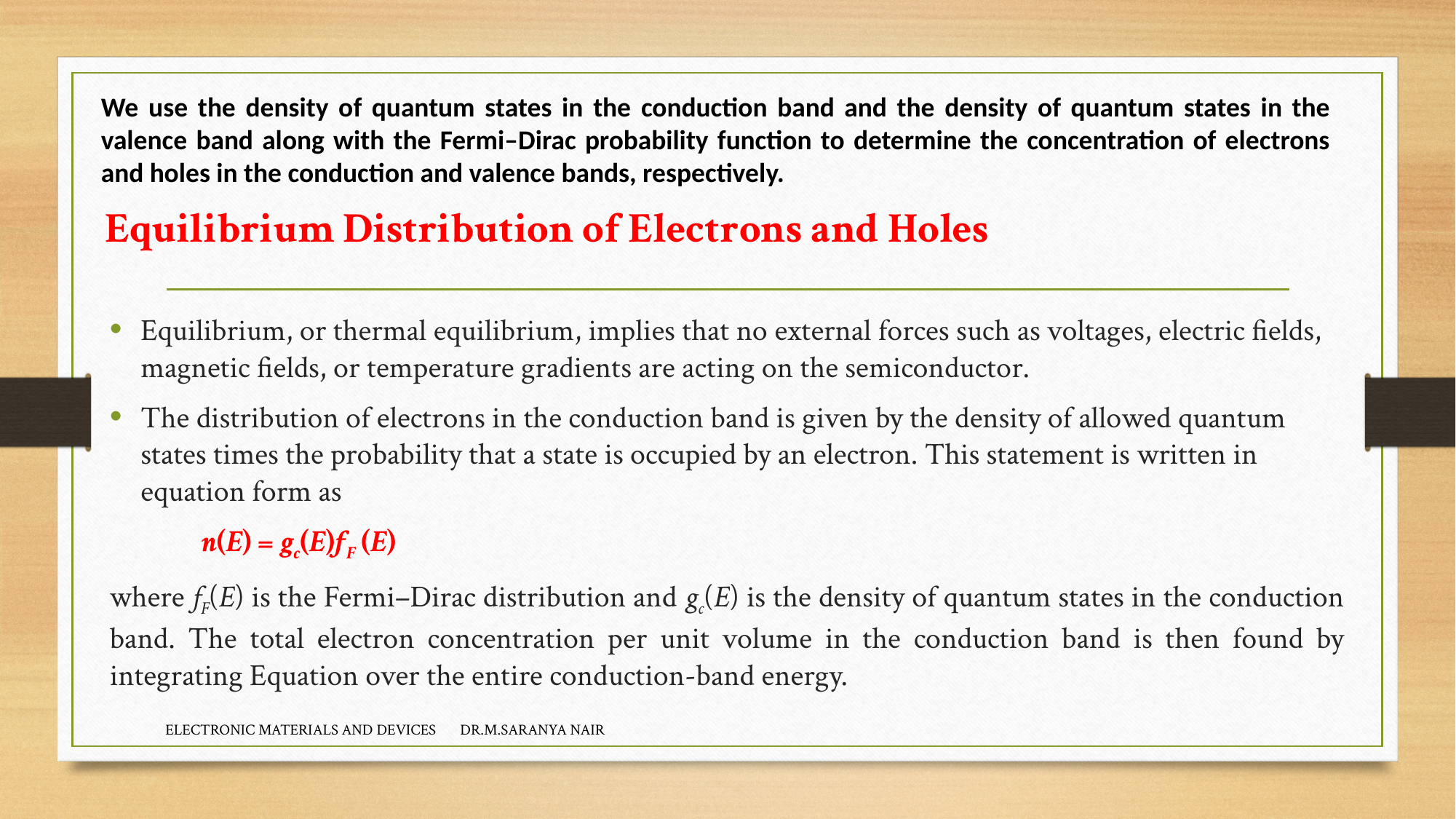

We use the density of quantum states in the conduction band and the density of quantum states in the valence band along with the Fermi–Dirac probability function to determine the concentration of electrons and holes in the conduction and valence bands, respectively.
Equilibrium Distribution of Electrons and Holes
Equilibrium, or thermal equilibrium, implies that no external forces such as voltages, electric fields, magnetic fields, or temperature gradients are acting on the semiconductor.
The distribution of electrons in the conduction band is given by the density of allowed quantum states times the probability that a state is occupied by an electron. This statement is written in equation form as
	n(E) = gc(E)fF (E)
where fF(E) is the Fermi–Dirac distribution and gc(E) is the density of quantum states in the conduction band. The total electron concentration per unit volume in the conduction band is then found by integrating Equation over the entire conduction-band energy.
ELECTRONIC MATERIALS AND DEVICES       DR.M.SARANYA NAIR